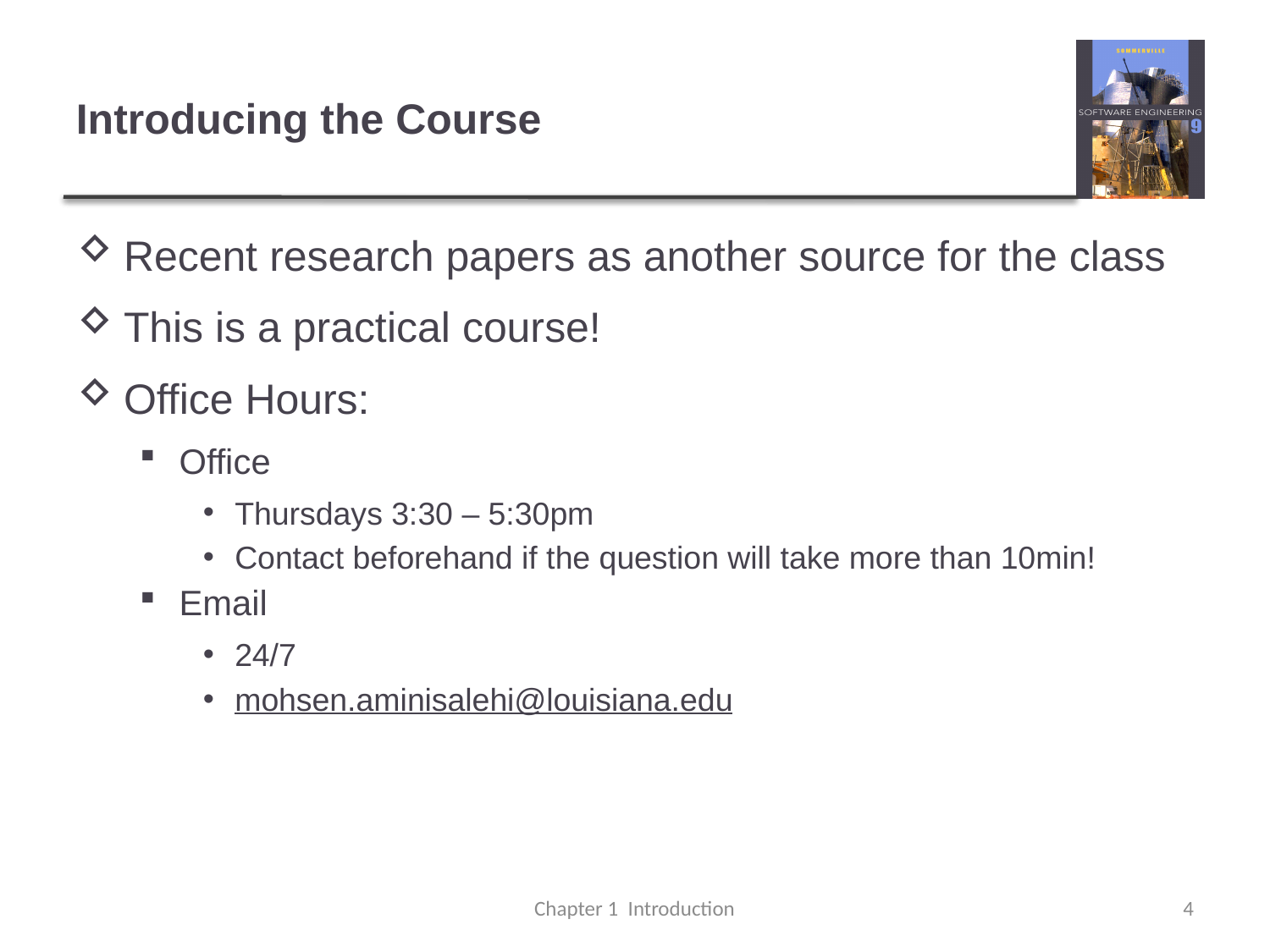

Introducing the Course
Recent research papers as another source for the class
This is a practical course!
Office Hours:
Office
Thursdays 3:30 – 5:30pm
Contact beforehand if the question will take more than 10min!
Email
24/7
mohsen.aminisalehi@louisiana.edu
Chapter 1  Introduction
4